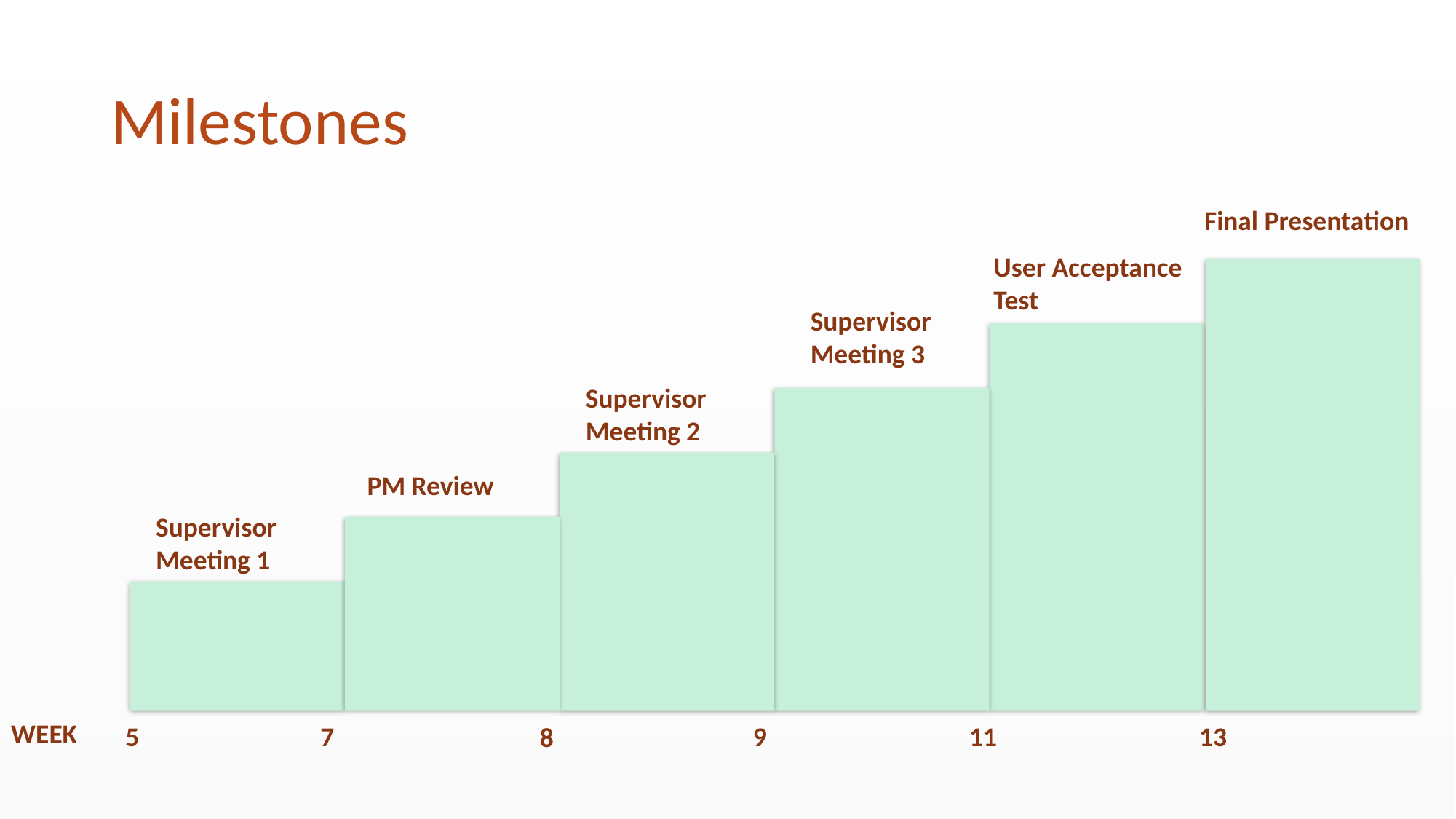

# Milestones
Final Presentation
User Acceptance Test

Supervisor
Meeting 3

Supervisor
Meeting 2

PM Review
Supervisor
Meeting 1

WEEK
5
7
9
13
11
8